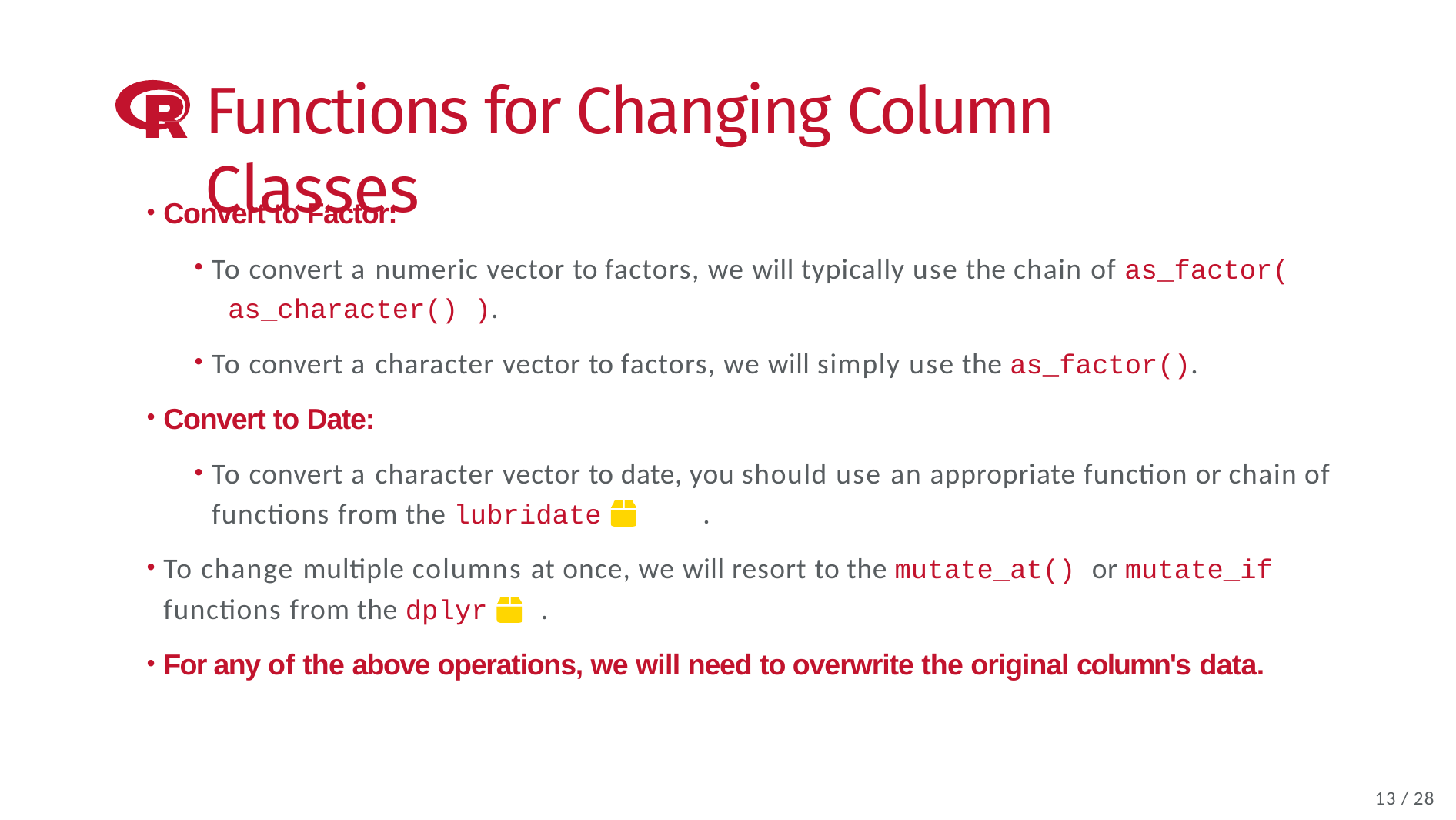

# Functions for Changing Column Classes

Convert to Factor:
To convert a numeric vector to factors, we will typically use the chain of as_factor(  as_character() ).
To convert a character vector to factors, we will simply use the as_factor().
Convert to Date:
To convert a character vector to date, you should use an appropriate function or chain of  functions from the lubridate	.
To change multiple columns at once, we will resort to the mutate_at() or mutate_if
functions from the dplyr	.
For any of the above operations, we will need to overwrite the original column's data.

13 / 28